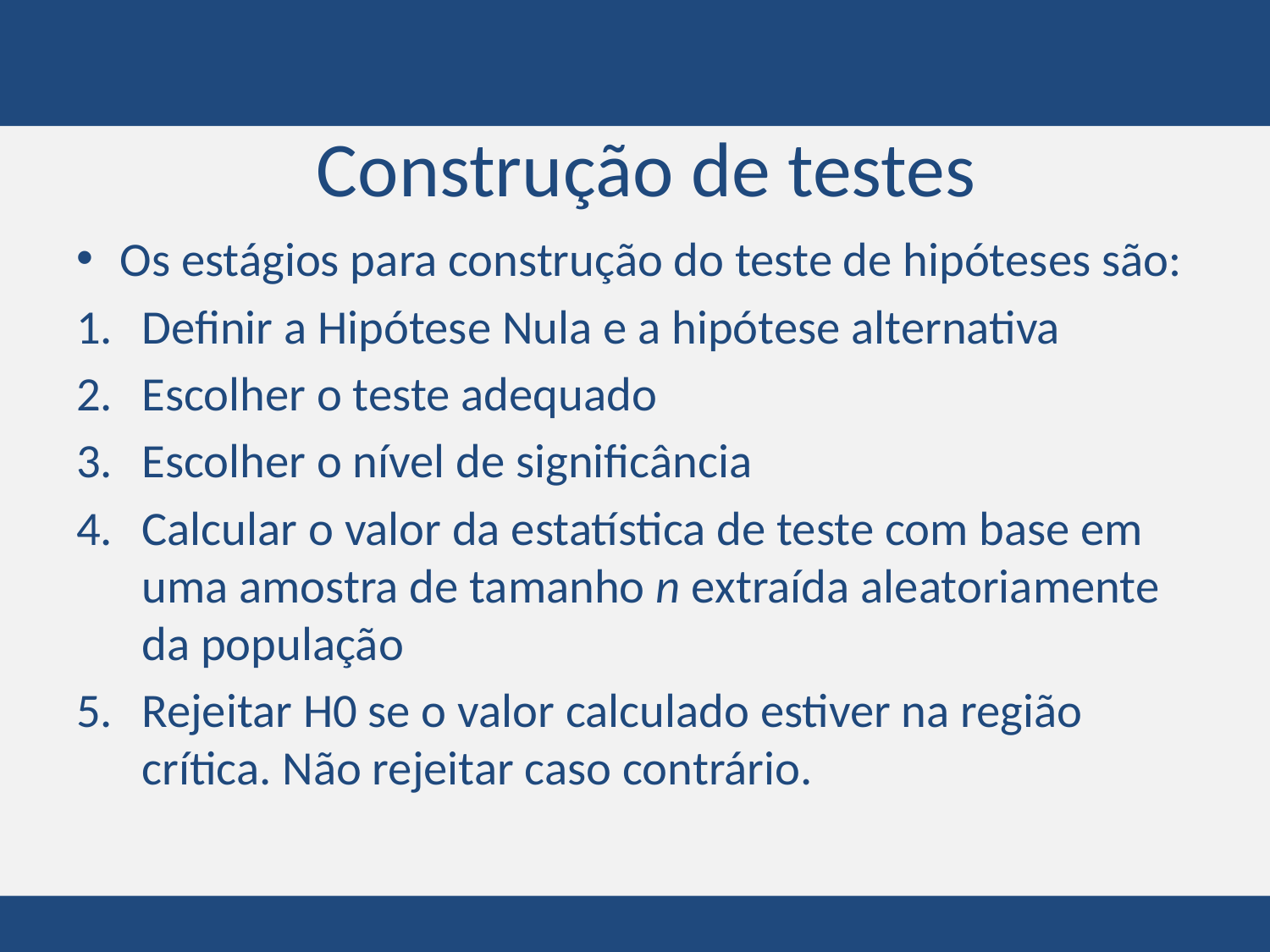

# Construção de testes
Os estágios para construção do teste de hipóteses são:
Definir a Hipótese Nula e a hipótese alternativa
Escolher o teste adequado
Escolher o nível de significância
Calcular o valor da estatística de teste com base em uma amostra de tamanho n extraída aleatoriamente da população
Rejeitar H0 se o valor calculado estiver na região crítica. Não rejeitar caso contrário.